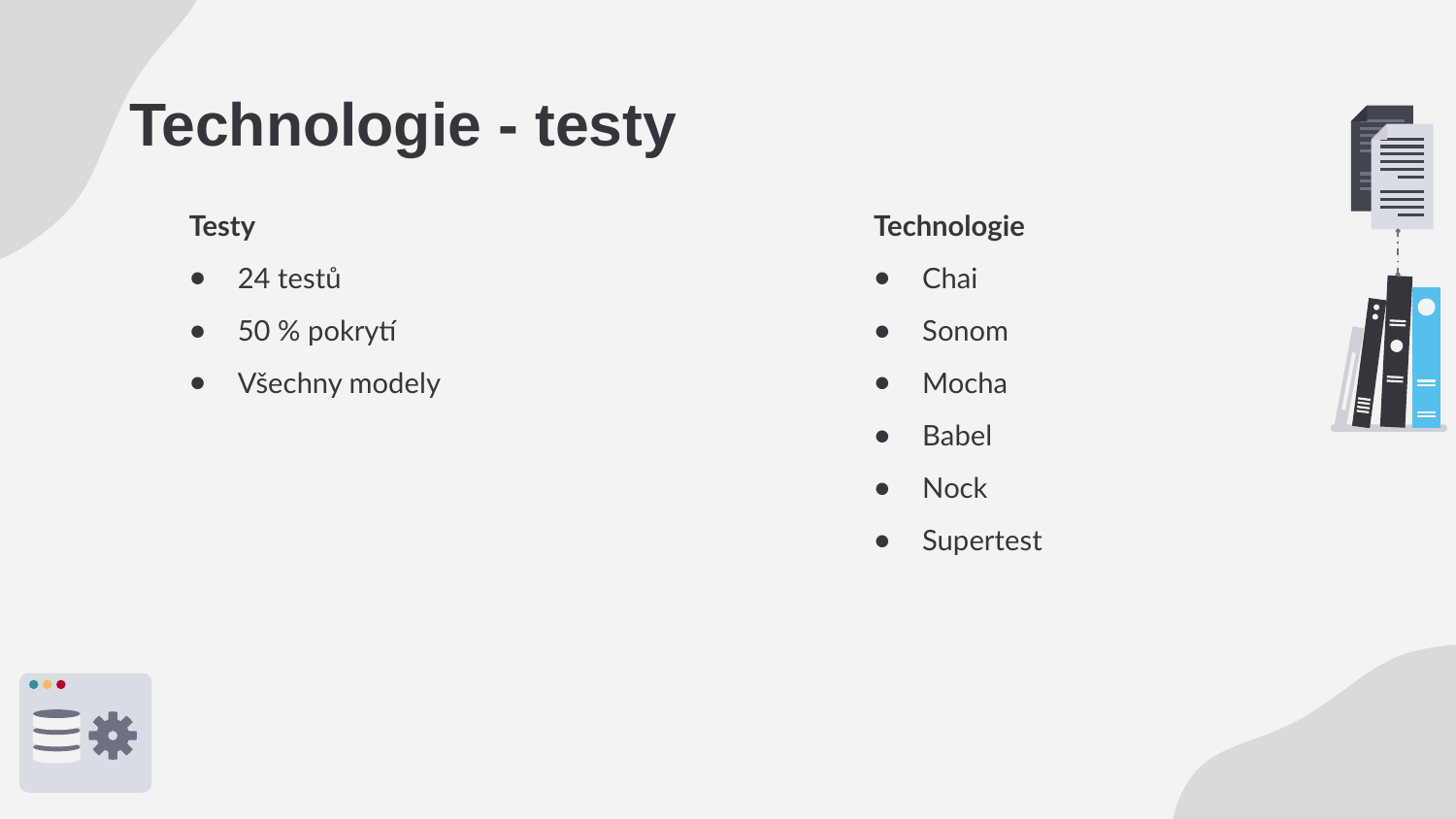

# Technologie - testy
Testy
24 testů
50 % pokrytí
Všechny modely
Technologie
Chai
Sonom
Mocha
Babel
Nock
Supertest